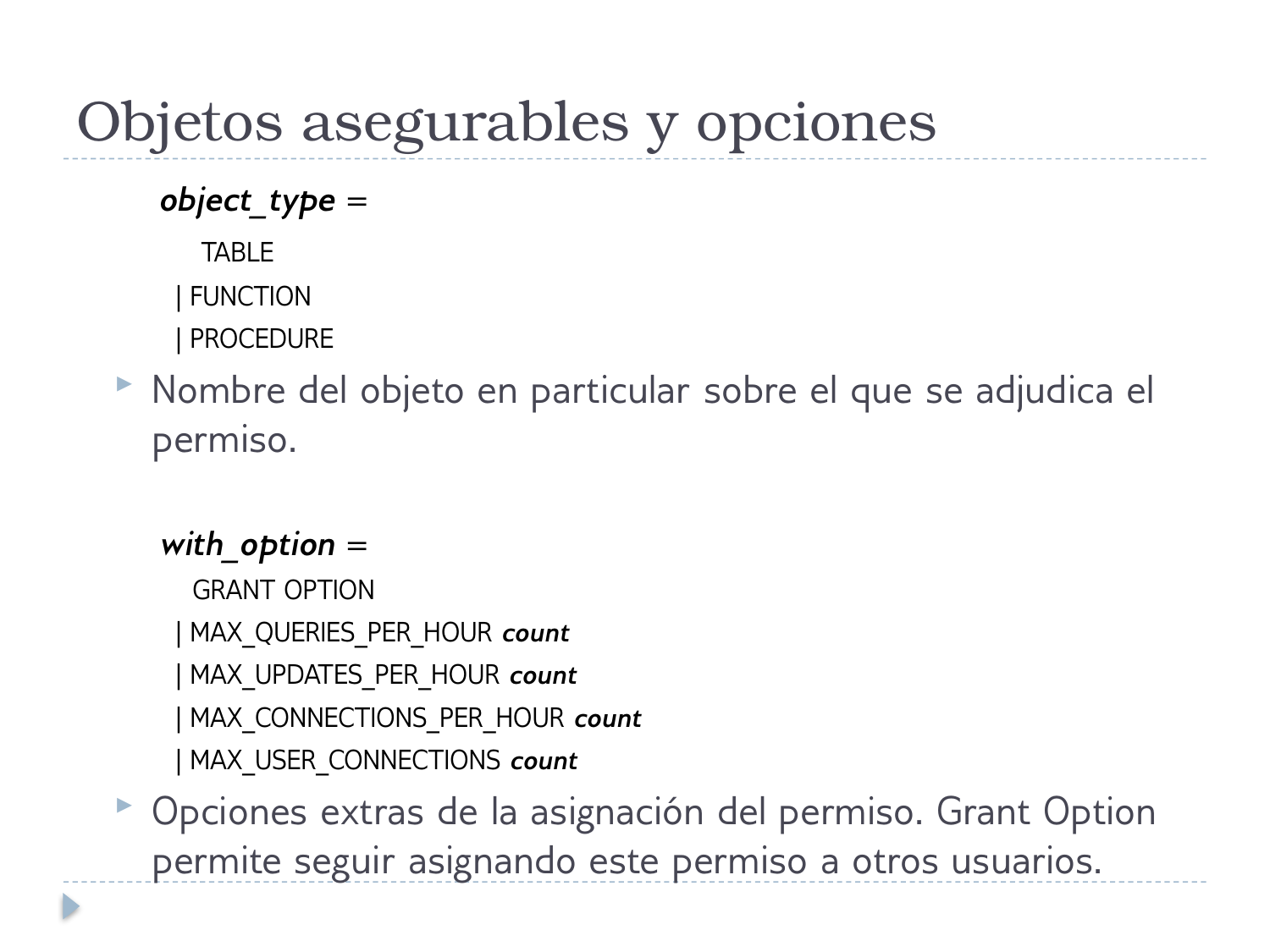

# Objetos asegurables y opciones
object_type =
    TABLE
  | FUNCTION
  | PROCEDURE
Nombre del objeto en particular sobre el que se adjudica el permiso.

with_option =
    GRANT OPTION
  | MAX_QUERIES_PER_HOUR count
  | MAX_UPDATES_PER_HOUR count
  | MAX_CONNECTIONS_PER_HOUR count
  | MAX_USER_CONNECTIONS count
Opciones extras de la asignación del permiso. Grant Option permite seguir asignando este permiso a otros usuarios.